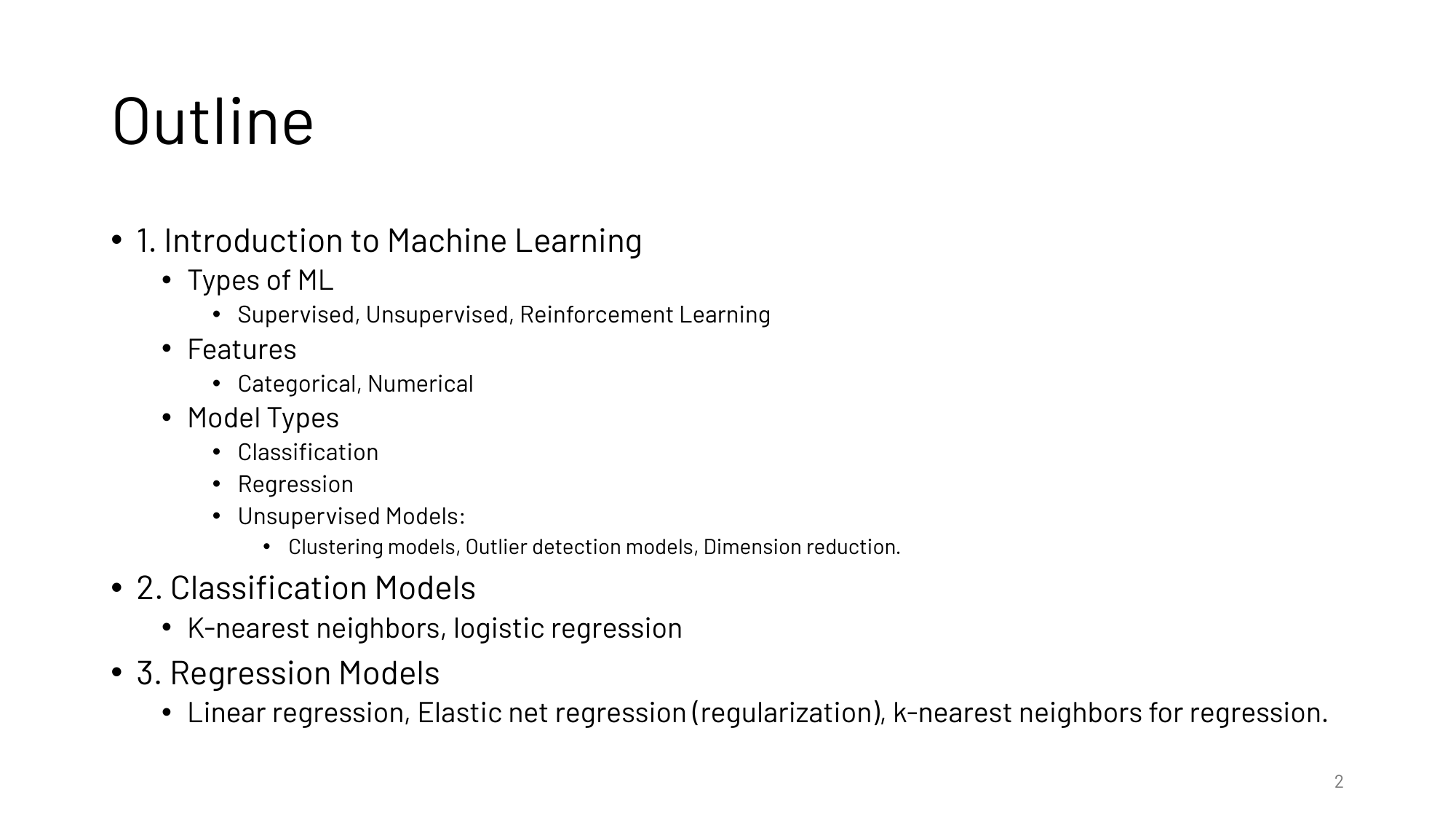

# Outline
1. Introduction to Machine Learning
Types of ML
Supervised, Unsupervised, Reinforcement Learning
Features
Categorical, Numerical
Model Types
Classification
Regression
Unsupervised Models:
Clustering models, Outlier detection models, Dimension reduction.
2. Classification Models
K-nearest neighbors, logistic regression
3. Regression Models
Linear regression, Elastic net regression (regularization), k-nearest neighbors for regression.

2